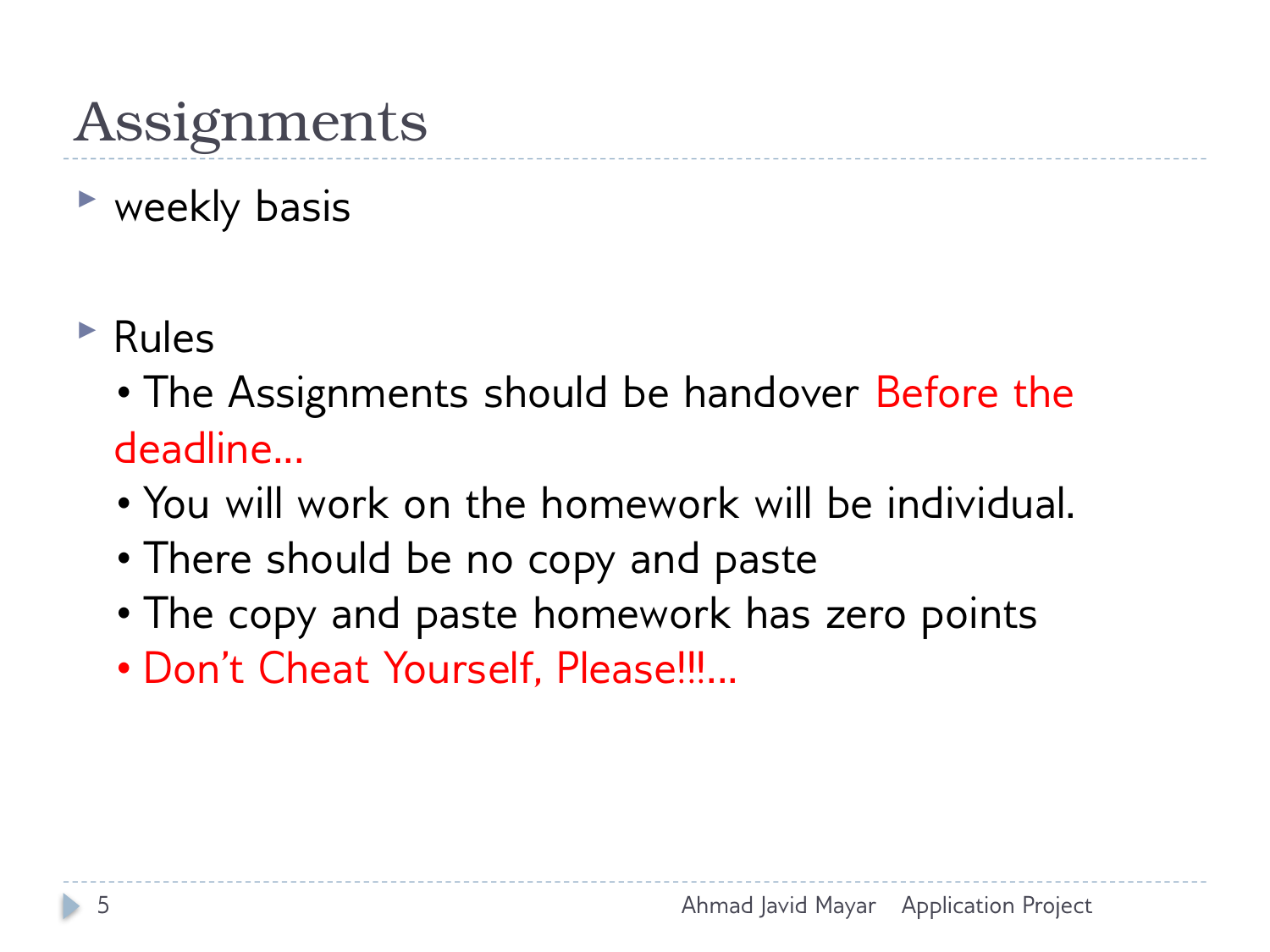

# Assignments
weekly basis

Rules
• The Assignments should be handover Before the deadline...
• You will work on the homework will be individual.
• There should be no copy and paste
• The copy and paste homework has zero points
• Don’t Cheat Yourself, Please!!!...
5
Ahmad Javid Mayar
Application Project